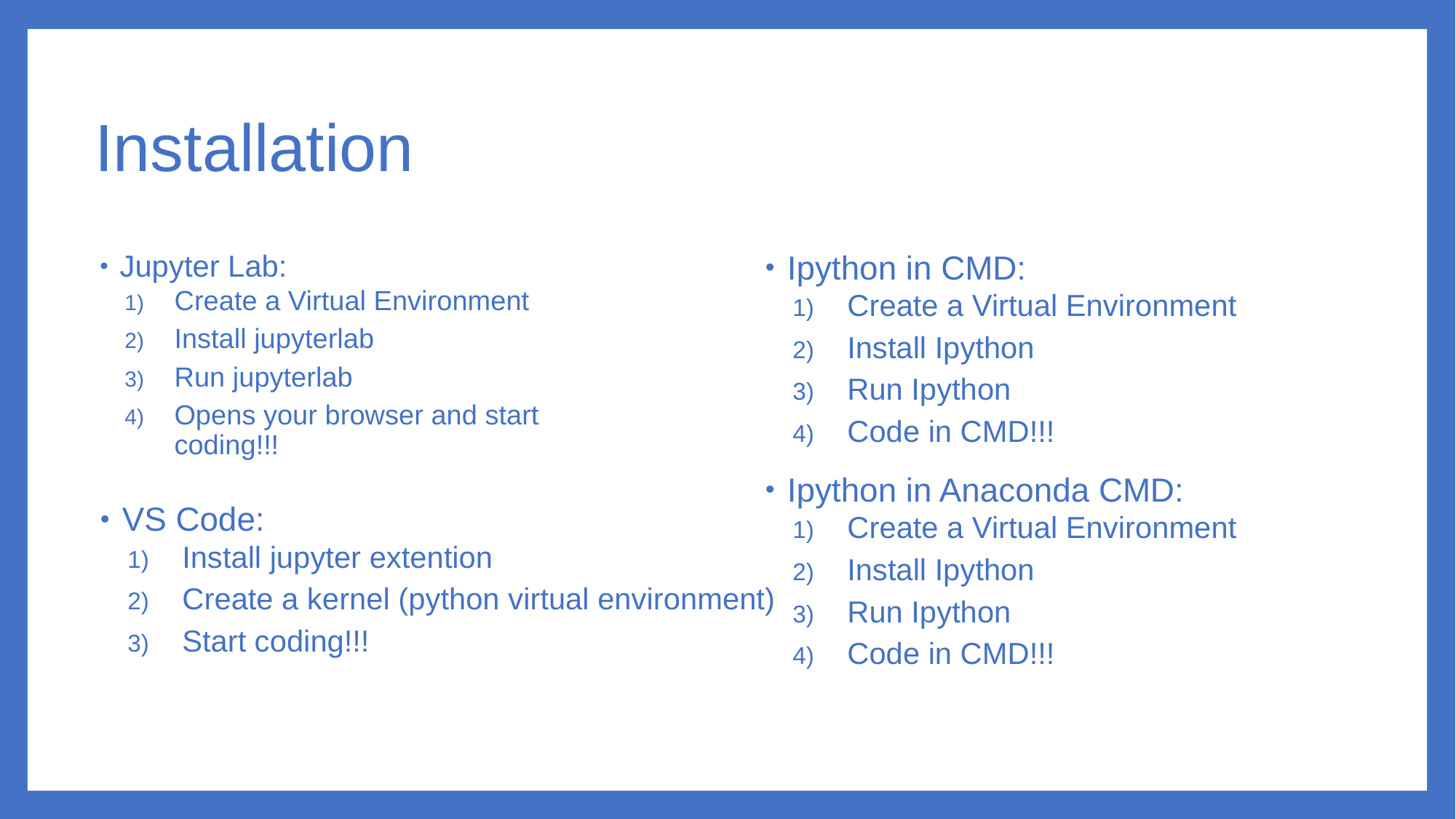

# Installation
Jupyter Lab:
Create a Virtual Environment
Install jupyterlab
Run jupyterlab
Opens your browser and start coding!!!
Ipython in CMD:
Create a Virtual Environment
Install Ipython
Run Ipython
Code in CMD!!!
Ipython in Anaconda CMD:
Create a Virtual Environment
Install Ipython
Run Ipython
Code in CMD!!!
VS Code:
Install jupyter extention
Create a kernel (python virtual environment)
Start coding!!!